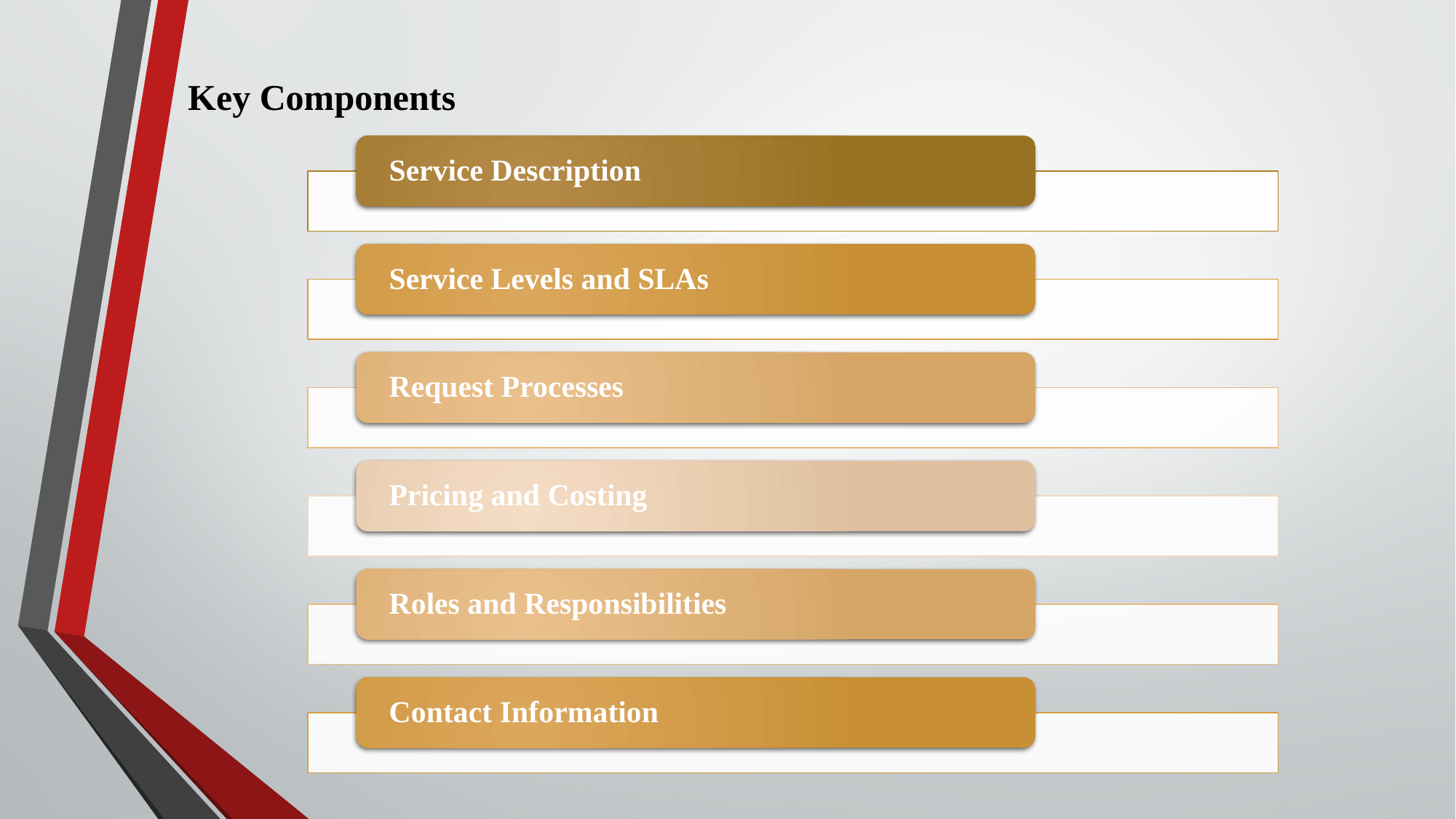

Key Components
Service Description
Service Levels and SLAs
Request Processes
Pricing and Costing
Roles and Responsibilities
Contact Information